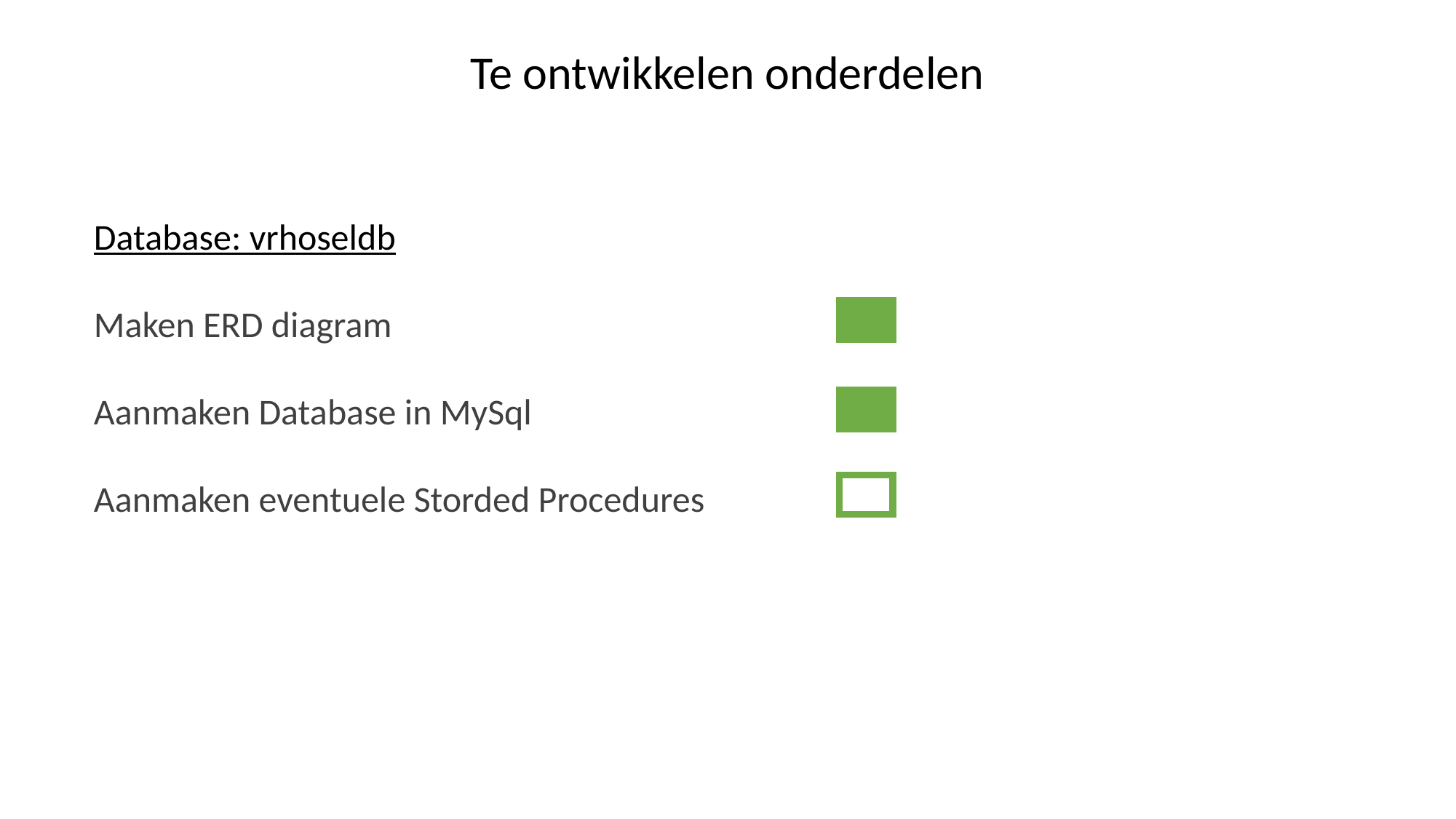

# Te ontwikkelen onderdelen
Database: vrhoseldb

Maken ERD diagram

Aanmaken Database in MySql

Aanmaken eventuele Storded Procedures